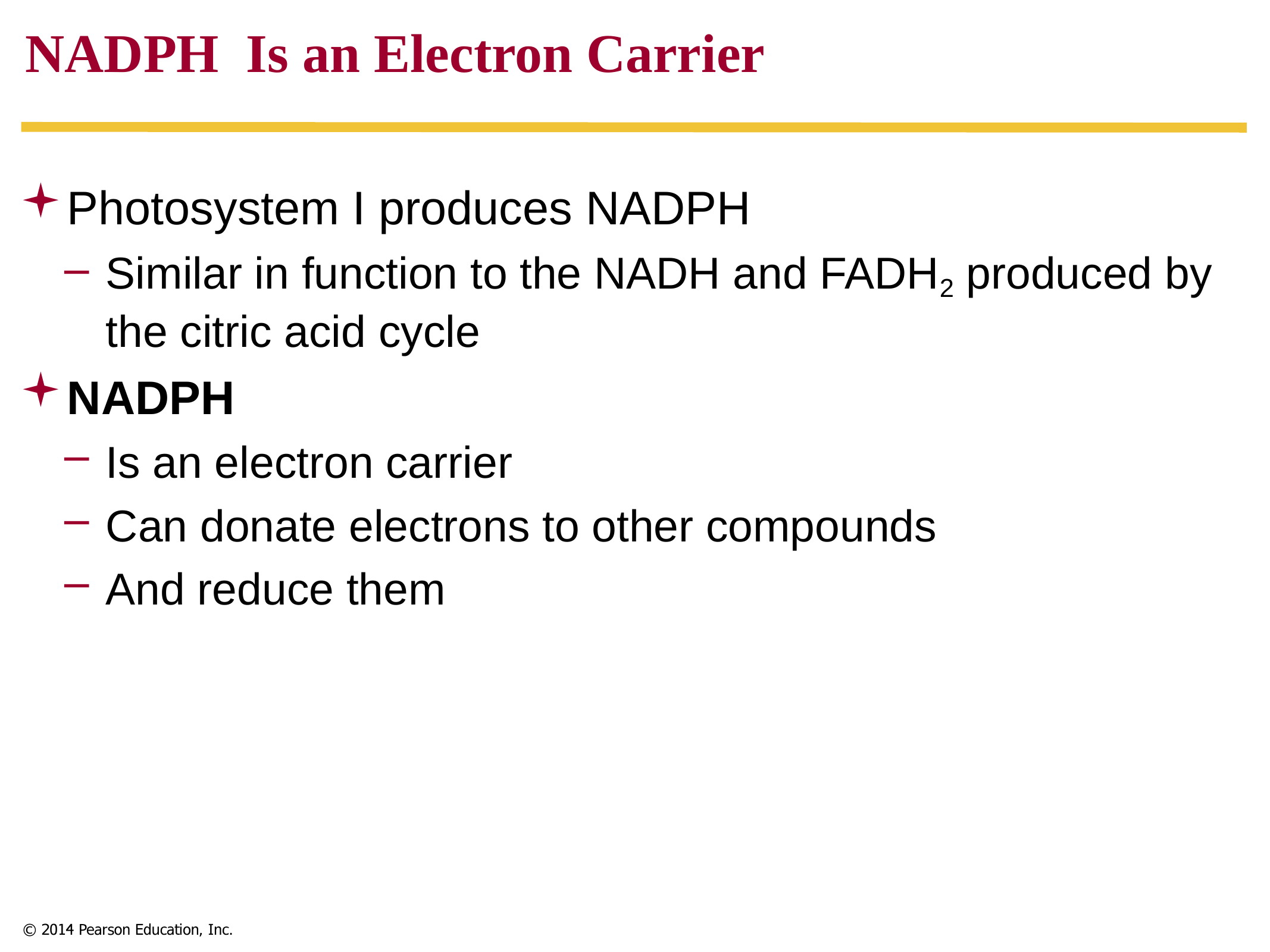

# NADPH  Is an Electron Carrier

Photosystem I produces NADPH
Similar in function to the NADH and FADH2 produced by the citric acid cycle
NADPH
Is an electron carrier
Can donate electrons to other compounds
And reduce them